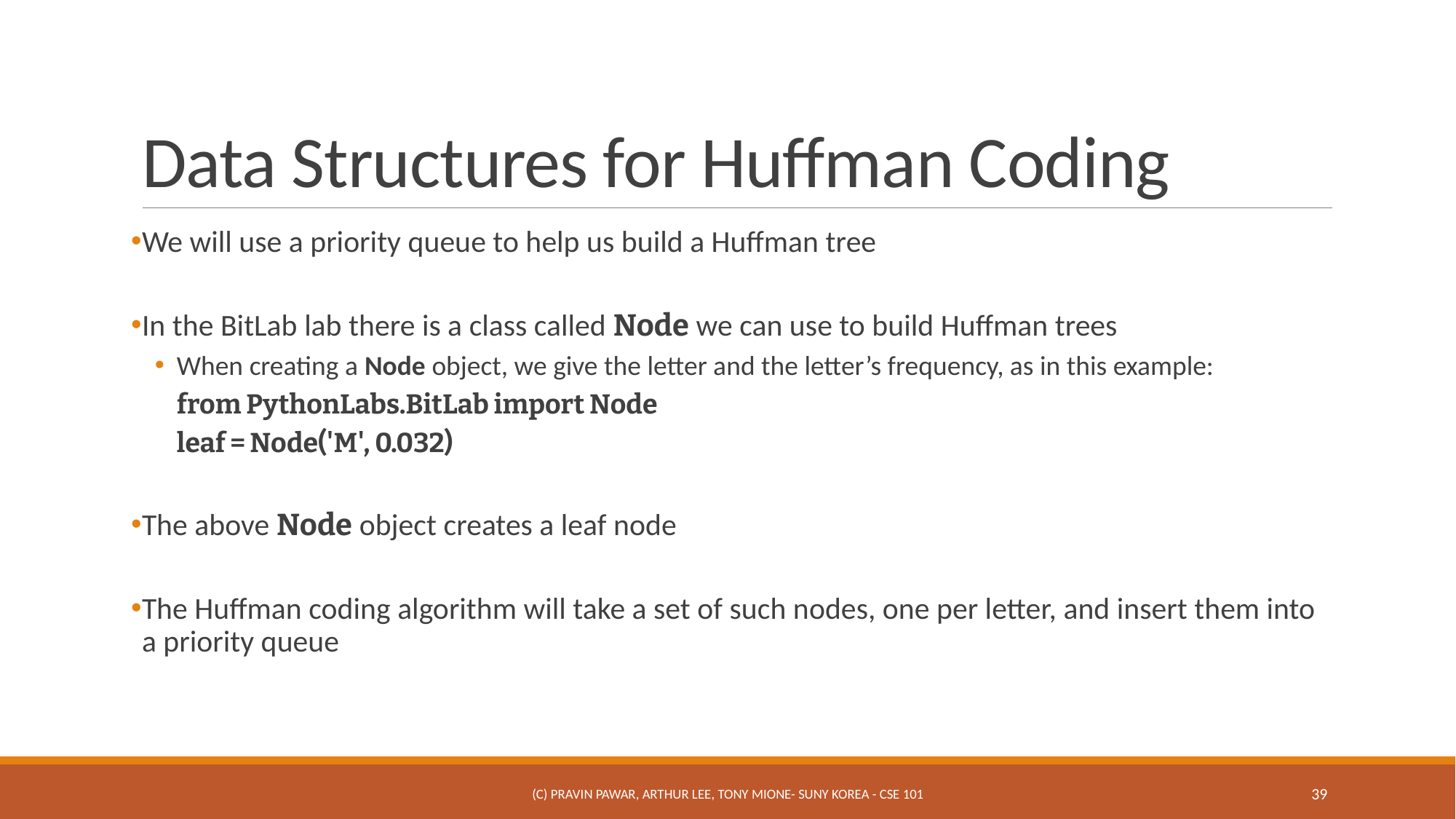

# Data Structures for Huffman Coding
We will use a priority queue to help us build a Huffman tree

In the BitLab lab there is a class called Node we can use to build Huffman trees
When creating a Node object, we give the letter and the letter’s frequency, as in this example:
from PythonLabs.BitLab import Node
leaf = Node('M', 0.032)

The above Node object creates a leaf node

The Huffman coding algorithm will take a set of such nodes, one per letter, and insert them into a priority queue

(c) Pravin Pawar, Arthur Lee, Tony Mione- SUNY Korea - CSE 101
39